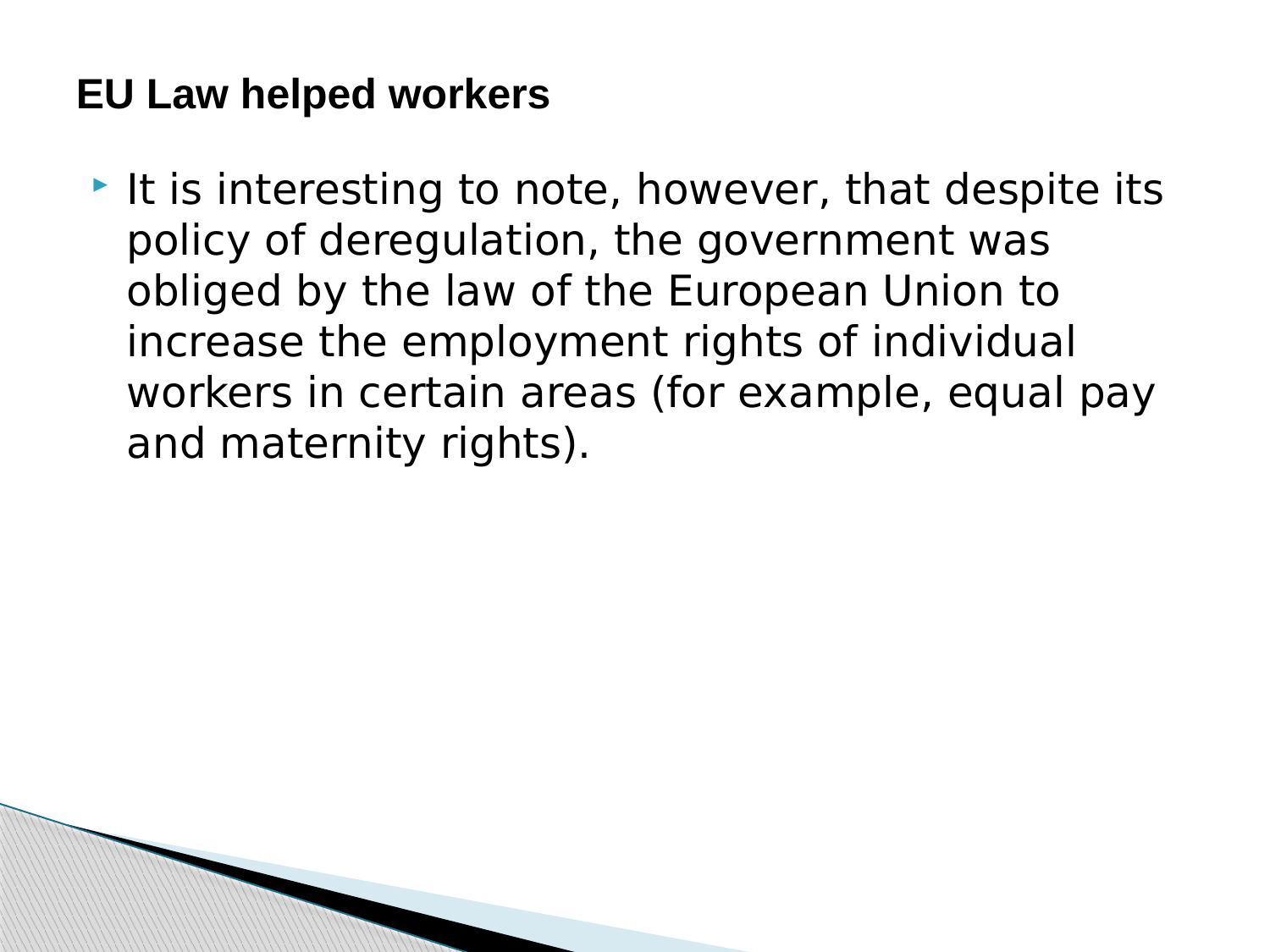

# EU Law helped workers
It is interesting to note, however, that despite its policy of deregulation, the government was obliged by the law of the European Union to increase the employment rights of individual workers in certain areas (for example, equal pay and maternity rights).